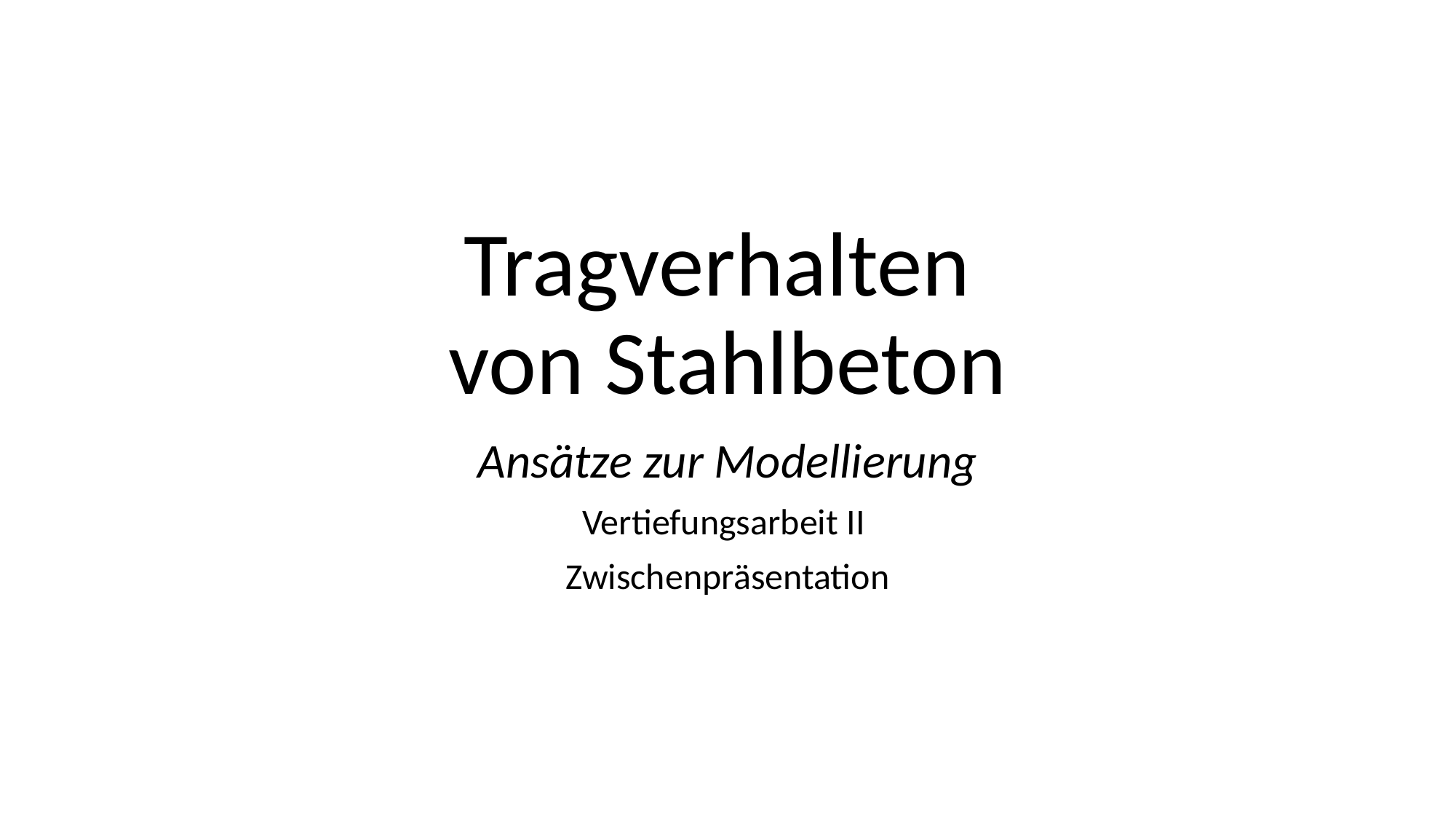

# Tragverhalten von Stahlbeton
Ansätze zur Modellierung
Vertiefungsarbeit II
Zwischenpräsentation